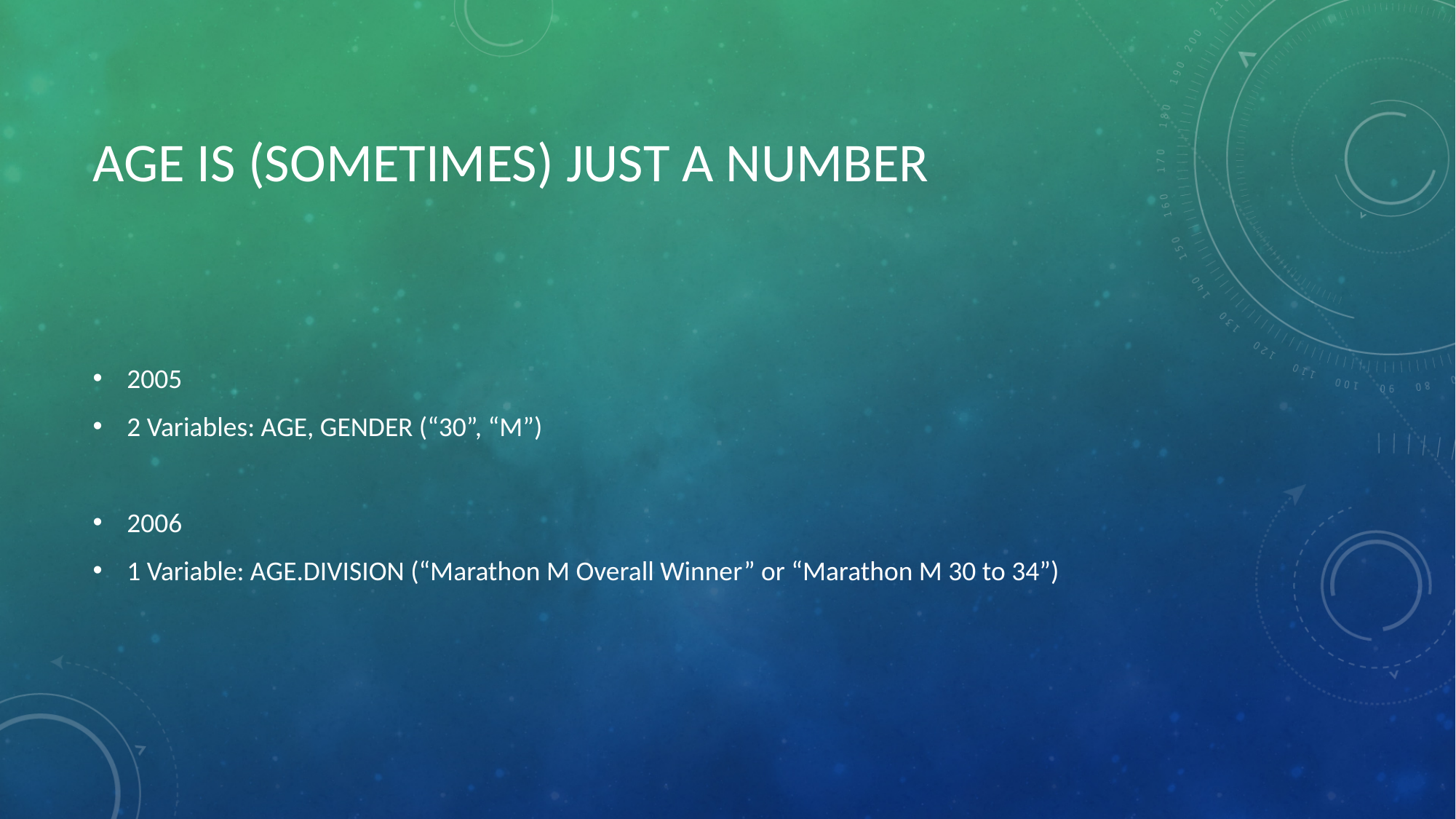

# Age is (sometimes) just a number
2005
2 Variables: AGE, GENDER (“30”, “M”)

2006
1 Variable: AGE.DIVISION (“Marathon M Overall Winner” or “Marathon M 30 to 34”)